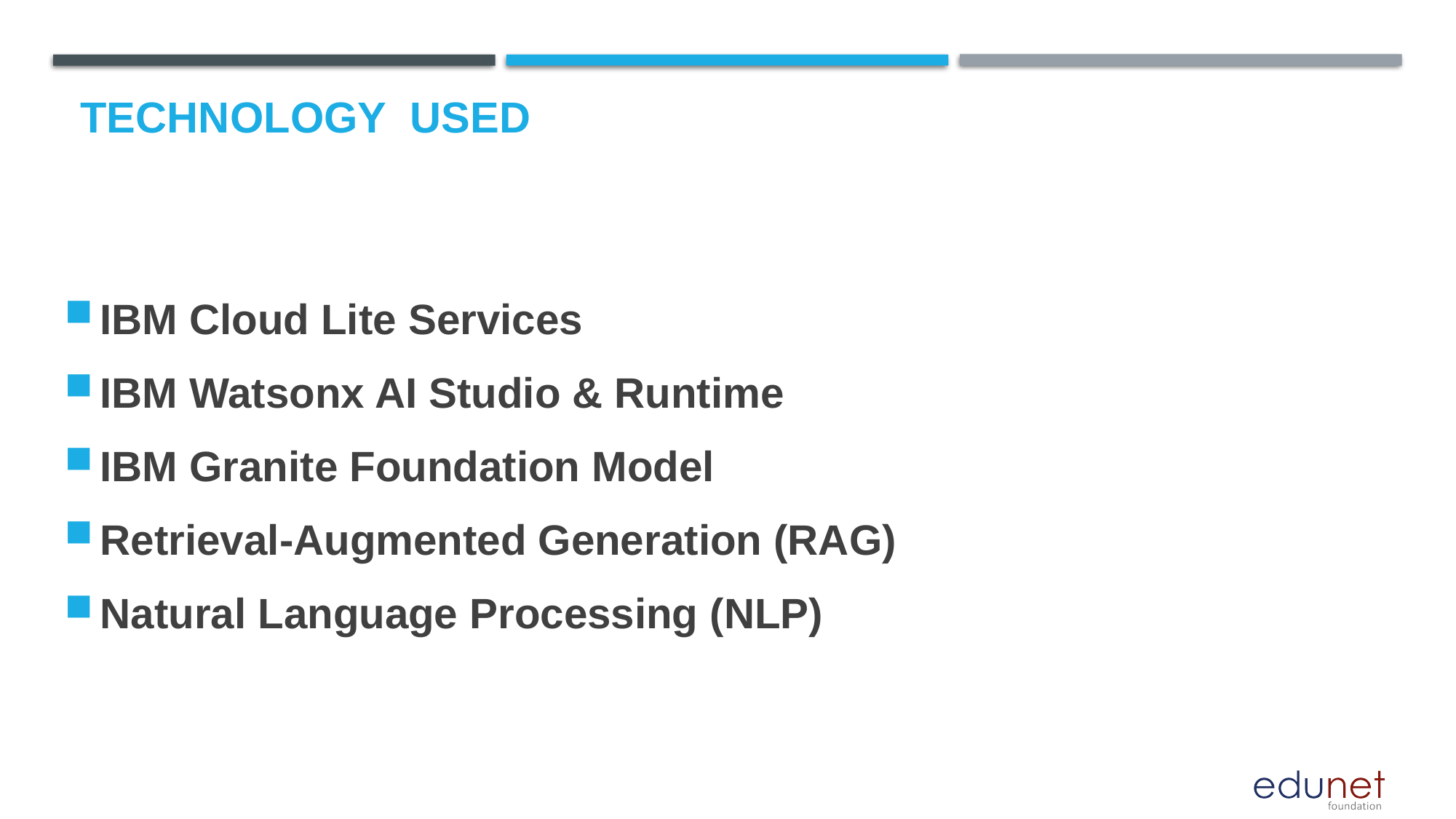

# Technology  used
IBM Cloud Lite Services
IBM Watsonx AI Studio & Runtime
IBM Granite Foundation Model
Retrieval-Augmented Generation (RAG)
Natural Language Processing (NLP)